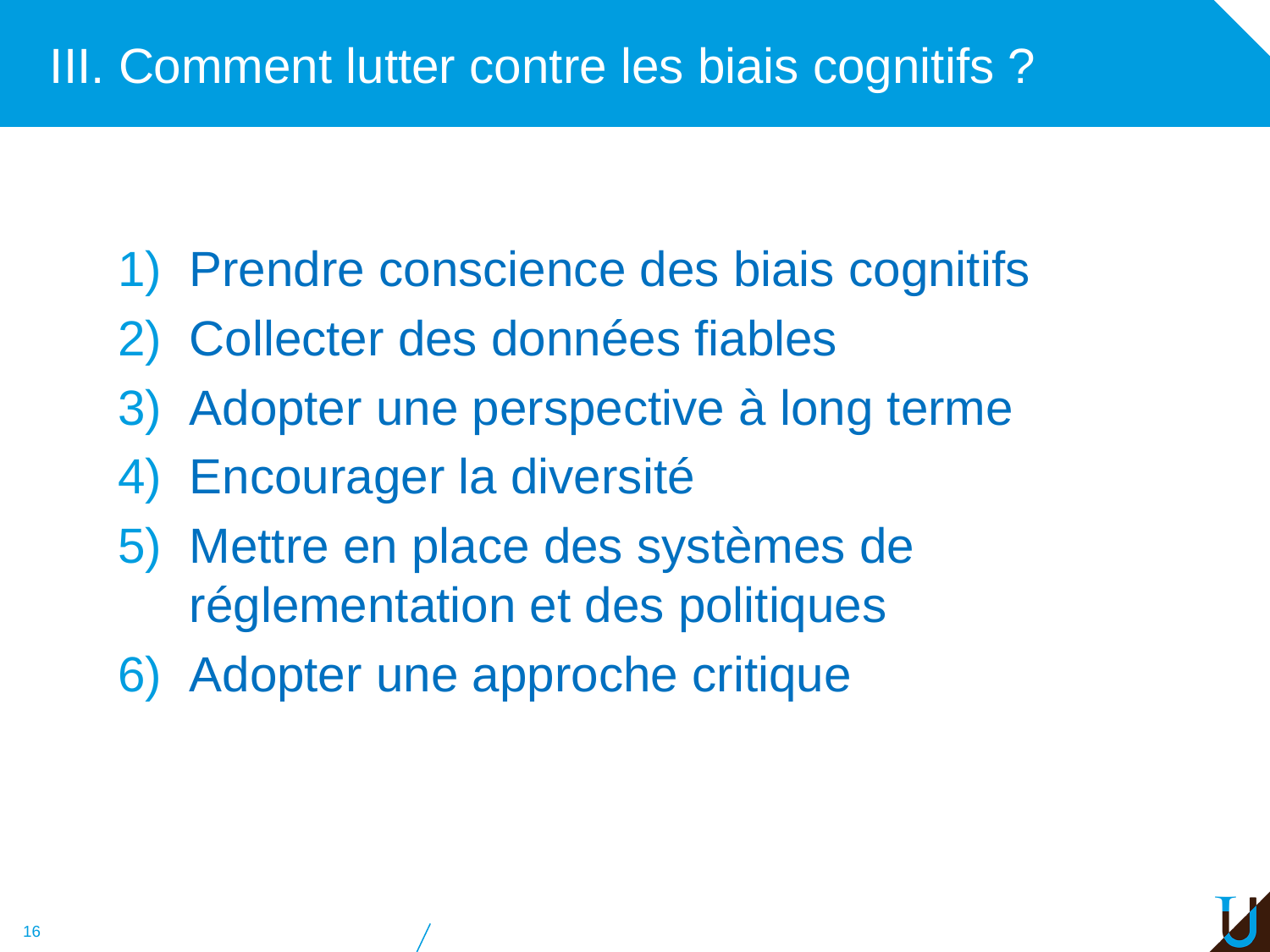

# III. Comment lutter contre les biais cognitifs ?
Prendre conscience des biais cognitifs
Collecter des données fiables
Adopter une perspective à long terme
Encourager la diversité
Mettre en place des systèmes de réglementation et des politiques
Adopter une approche critique

16